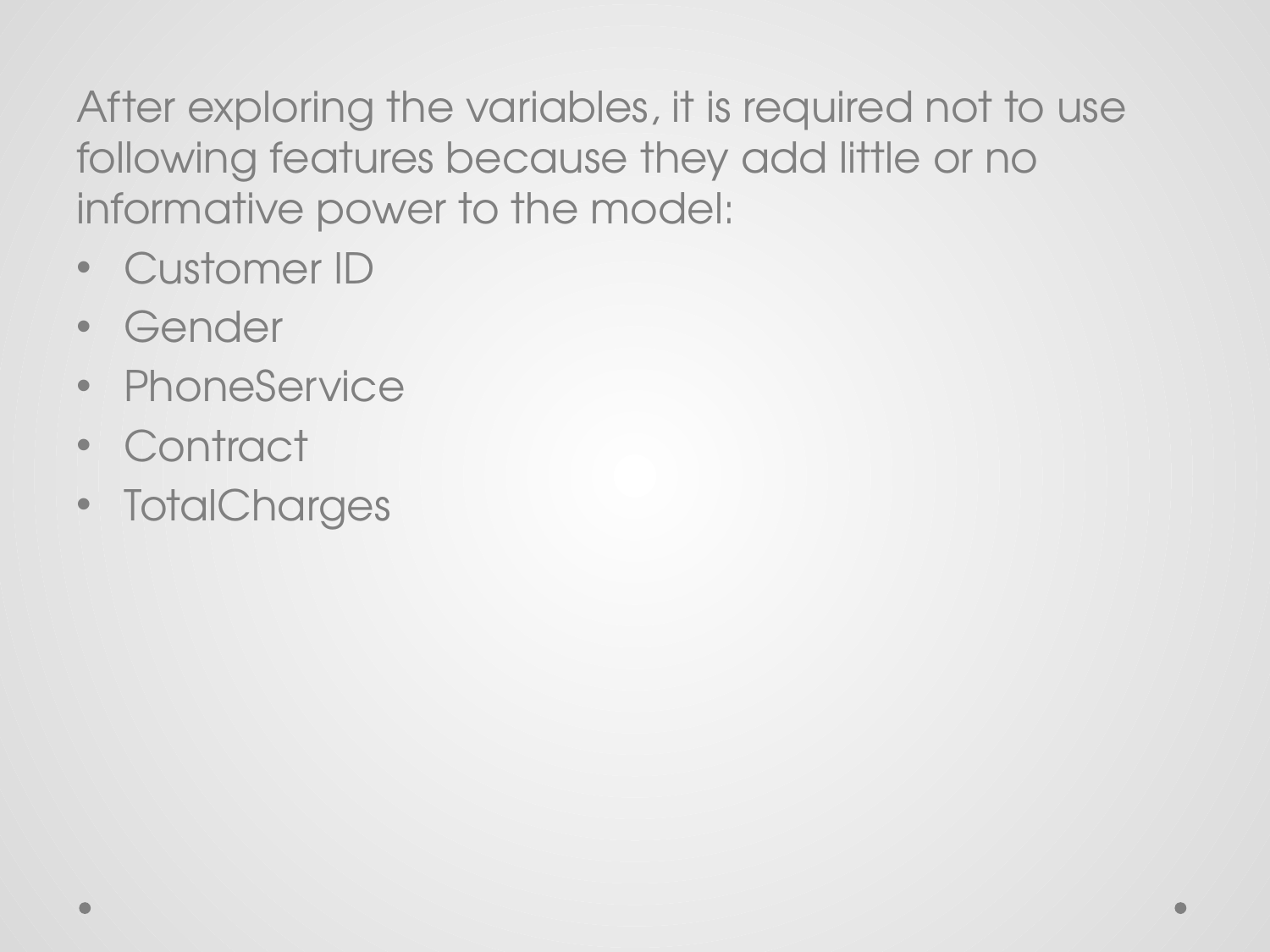

After exploring the variables, it is required not to use following features because they add little or no informative power to the model:
Customer ID
Gender
PhoneService
Contract
TotalCharges